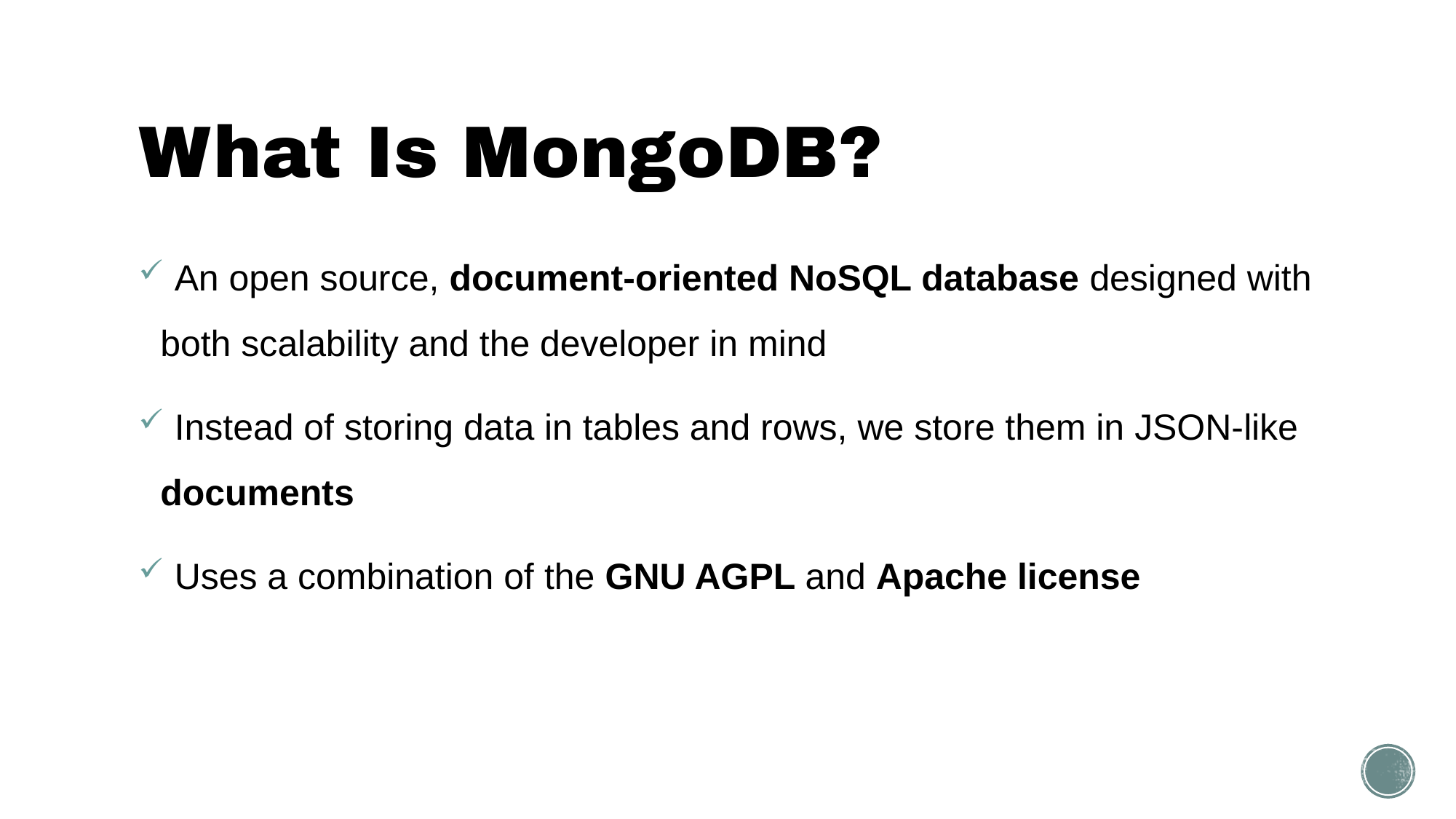

# What Is MongoDB?
 An open source, document-oriented NoSQL database designed with both scalability and the developer in mind
 Instead of storing data in tables and rows, we store them in JSON-like documents
 Uses a combination of the GNU AGPL and Apache license